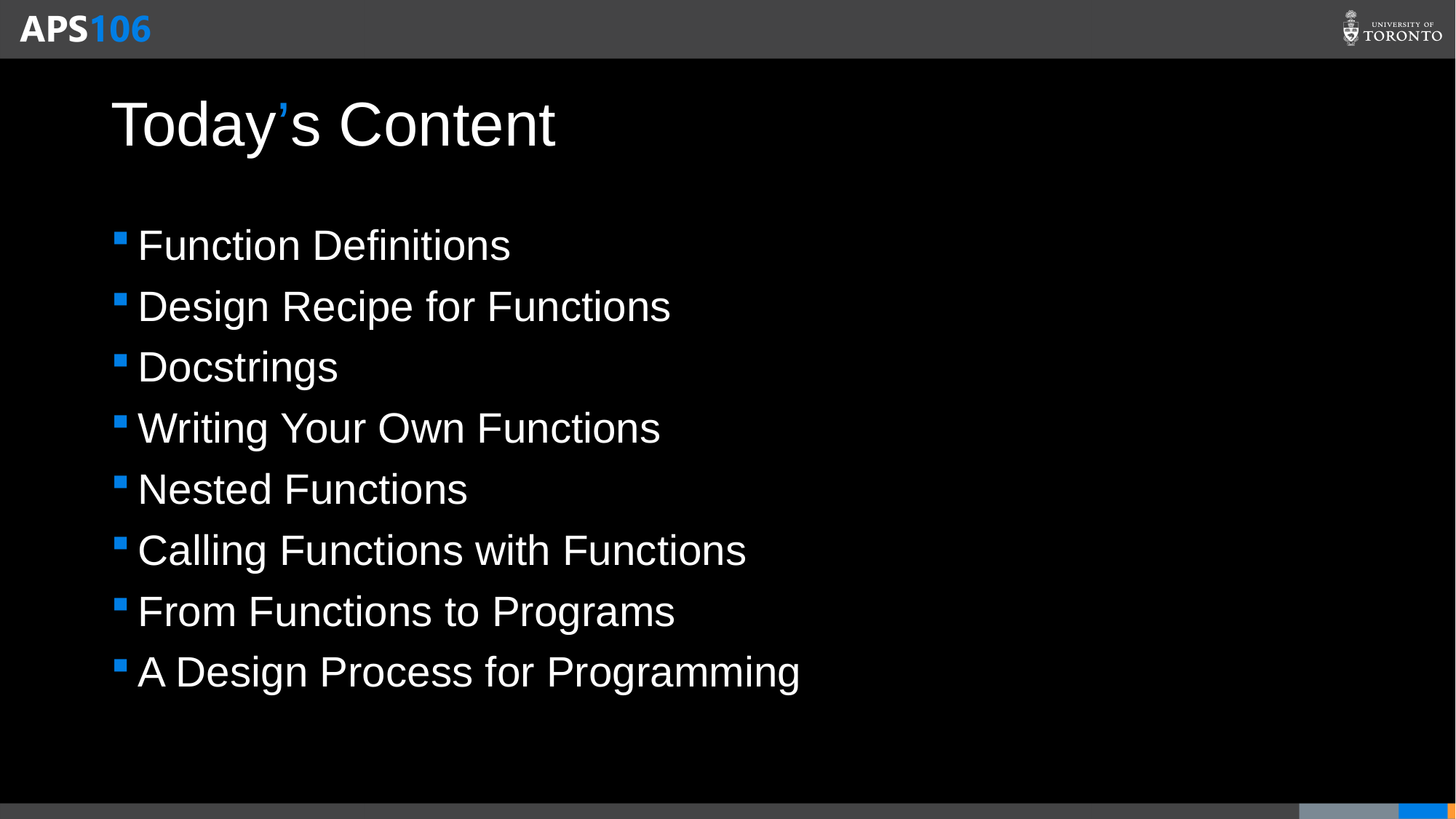

# Today’s Content
Function Definitions
Design Recipe for Functions
Docstrings
Writing Your Own Functions
Nested Functions
Calling Functions with Functions
From Functions to Programs
A Design Process for Programming